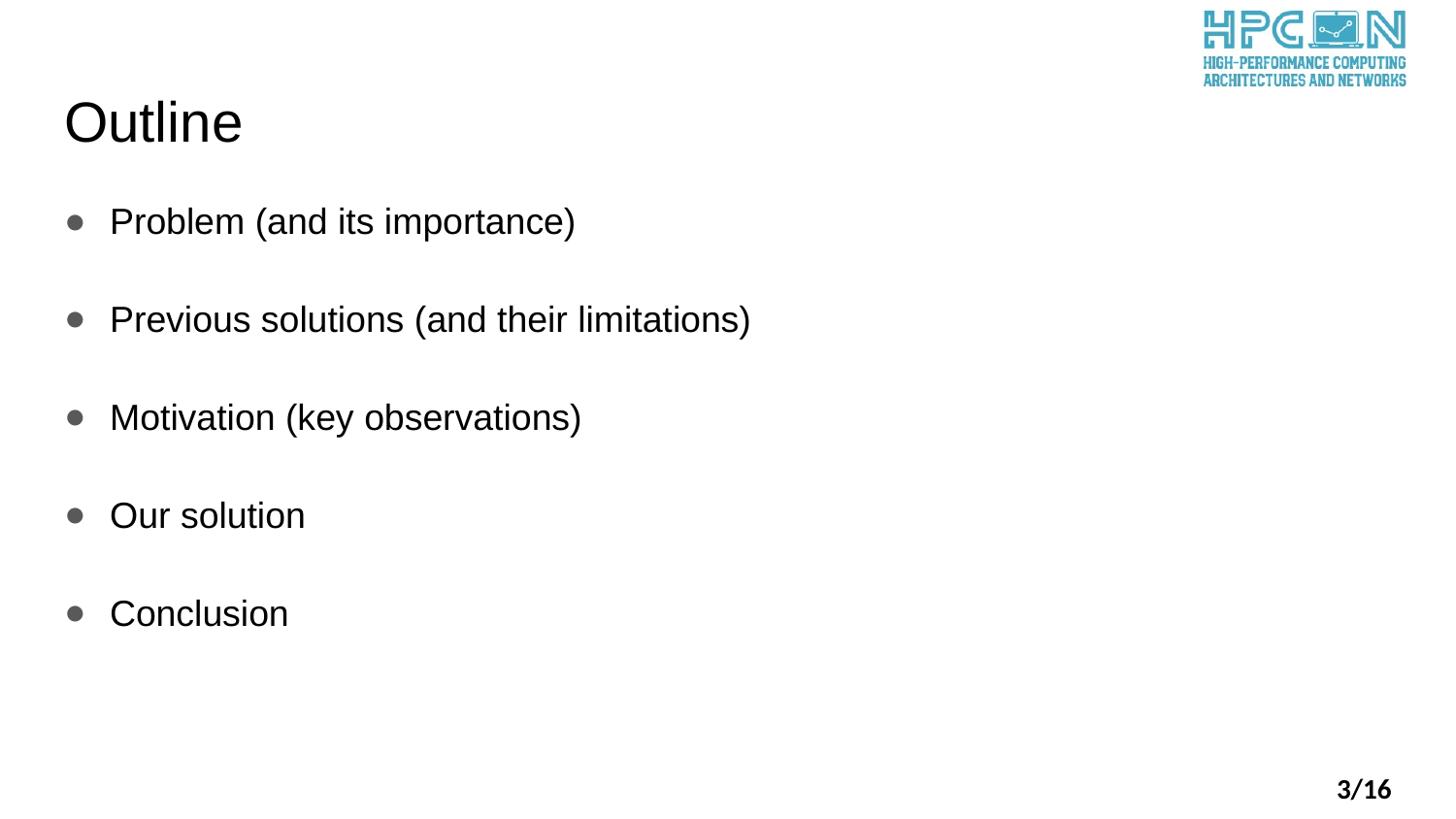

# Outline
Problem (and its importance)
Previous solutions (and their limitations)
Motivation (key observations)
Our solution
Conclusion
3/16